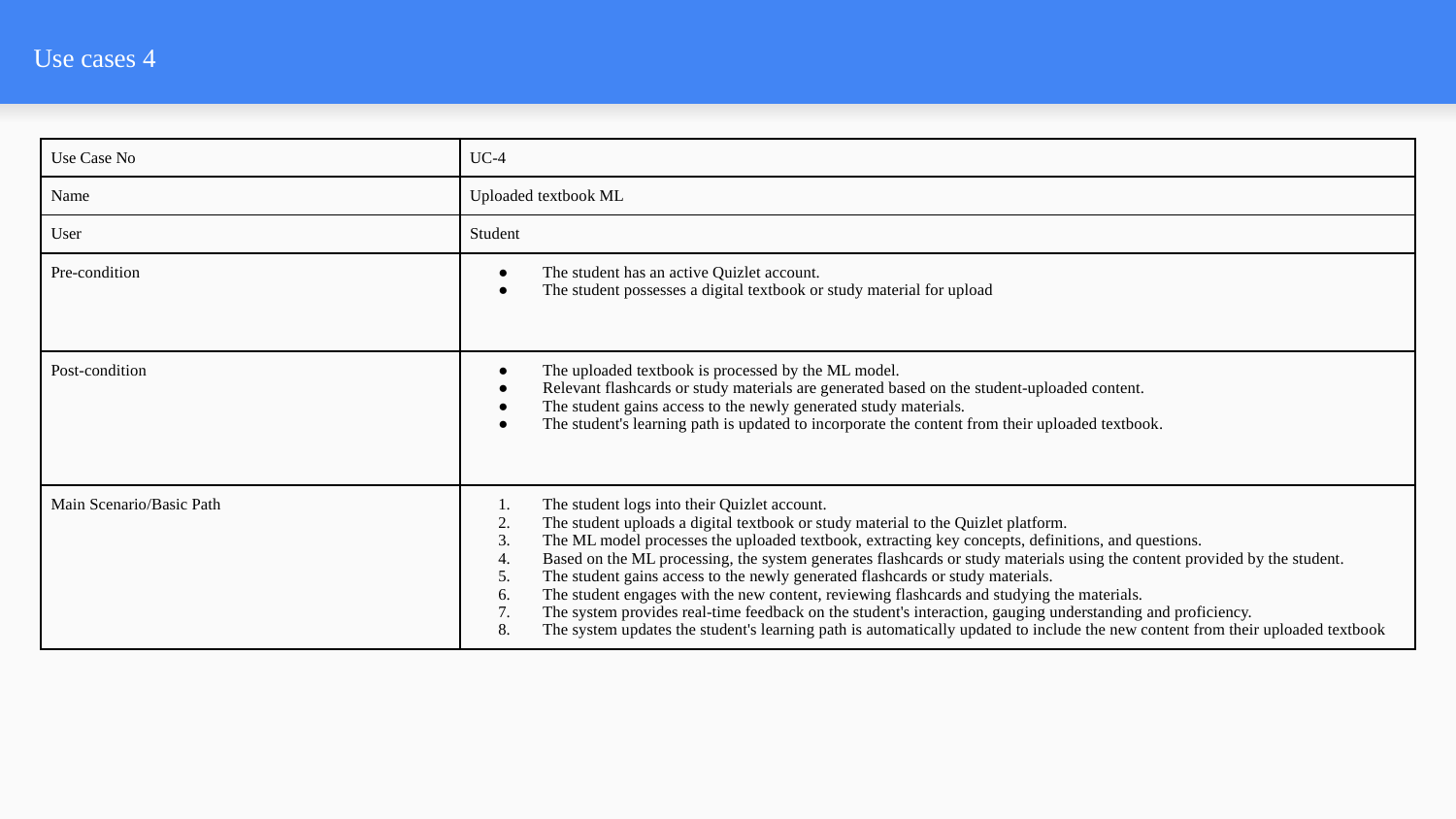

# Use cases 4
| Use Case No | UC-4 |
| --- | --- |
| Name | Uploaded textbook ML |
| User | Student |
| Pre-condition | The student has an active Quizlet account. The student possesses a digital textbook or study material for upload |
| Post-condition | The uploaded textbook is processed by the ML model. Relevant flashcards or study materials are generated based on the student-uploaded content. The student gains access to the newly generated study materials. The student's learning path is updated to incorporate the content from their uploaded textbook. |
| Main Scenario/Basic Path | The student logs into their Quizlet account. The student uploads a digital textbook or study material to the Quizlet platform. The ML model processes the uploaded textbook, extracting key concepts, definitions, and questions. Based on the ML processing, the system generates flashcards or study materials using the content provided by the student. The student gains access to the newly generated flashcards or study materials. The student engages with the new content, reviewing flashcards and studying the materials. The system provides real-time feedback on the student's interaction, gauging understanding and proficiency. The system updates the student's learning path is automatically updated to include the new content from their uploaded textbook |